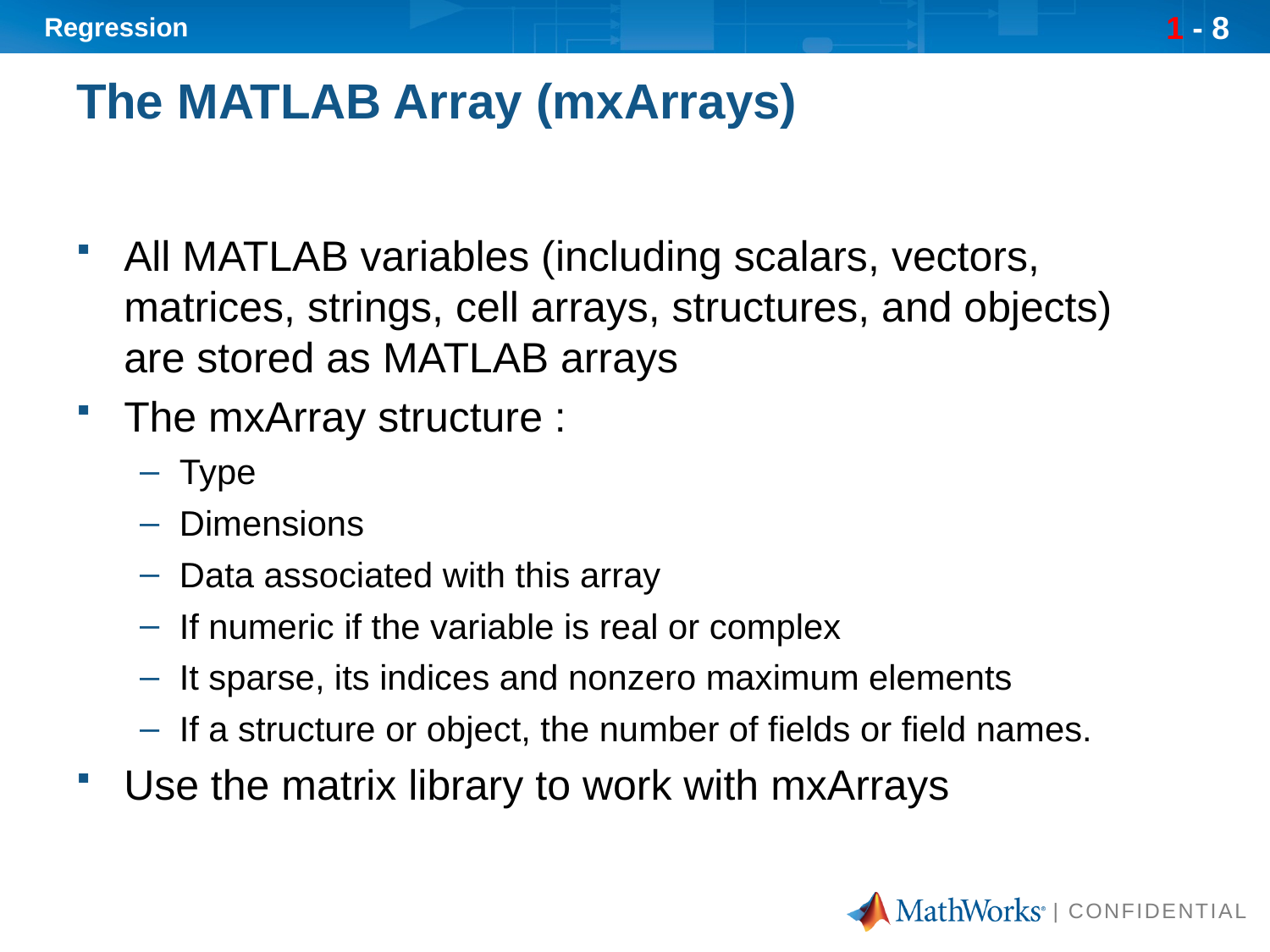

# The MATLAB Array (mxArrays)
All MATLAB variables (including scalars, vectors, matrices, strings, cell arrays, structures, and objects) are stored as MATLAB arrays
The mxArray structure :
Type
Dimensions
Data associated with this array
If numeric if the variable is real or complex
It sparse, its indices and nonzero maximum elements
If a structure or object, the number of fields or field names.
Use the matrix library to work with mxArrays